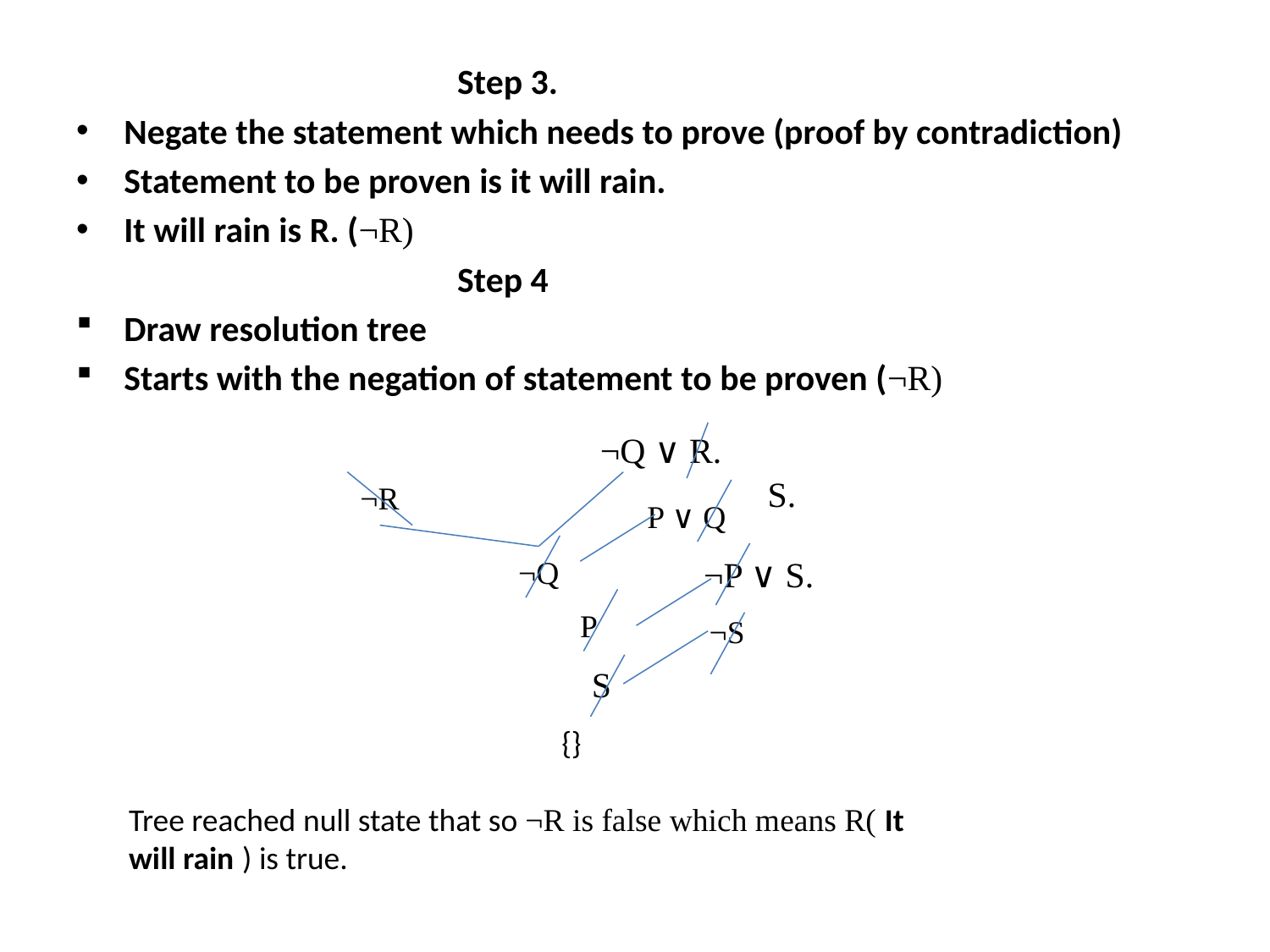

Step 3.
Negate the statement which needs to prove (proof by contradiction)
Statement to be proven is it will rain.
It will rain is R. (¬R)
			Step 4
Draw resolution tree
Starts with the negation of statement to be proven (¬R)

¬Q ∨ R.
S.
¬R
P ∨ Q
¬Q
¬P ∨ S.
P
¬S
S
{}
Tree reached null state that so ¬R is false which means R( It will rain ) is true.